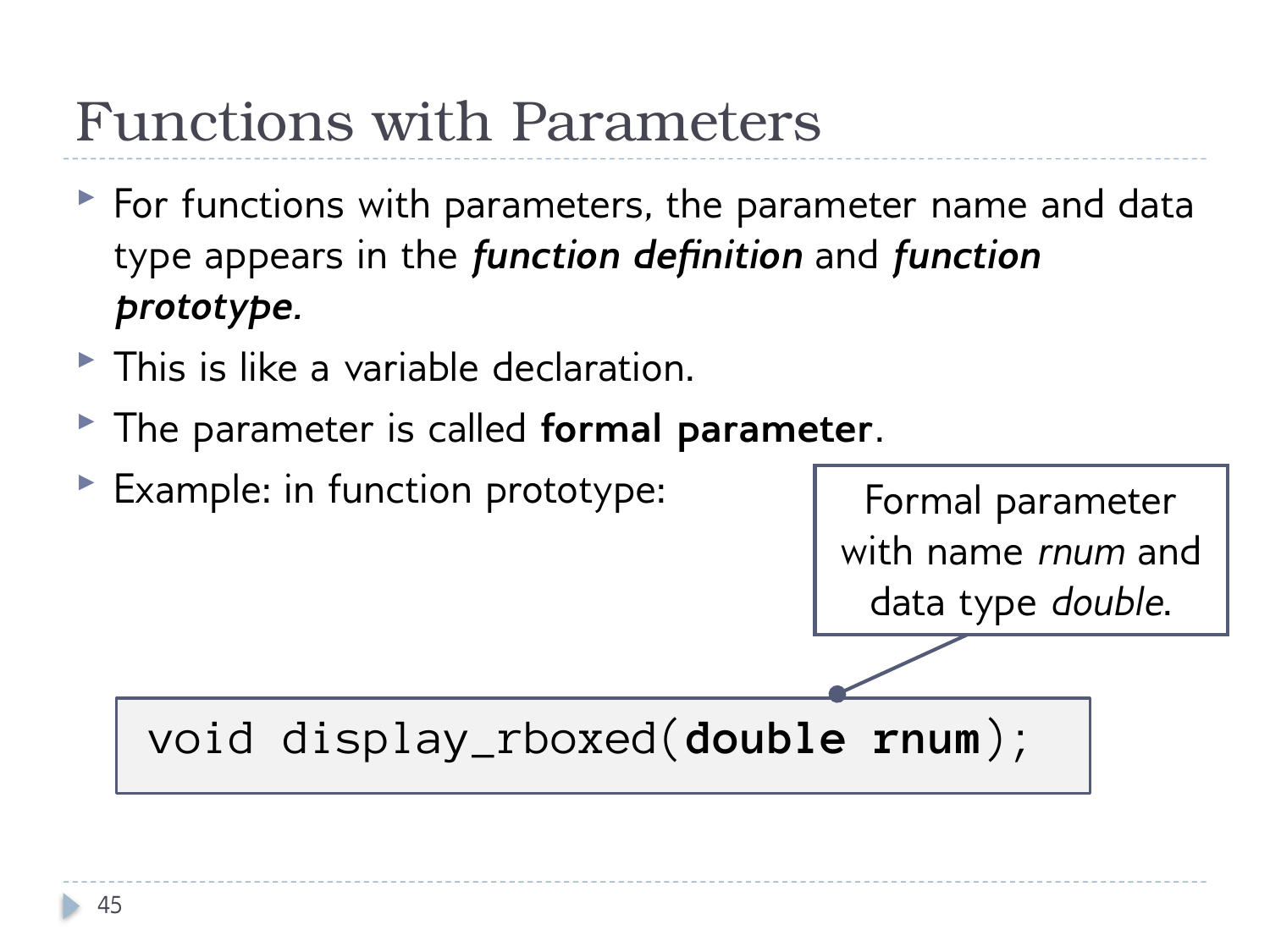

# Functions with Parameters
For functions with parameters, the parameter name and data type appears in the function definition and function prototype.
This is like a variable declaration.
The parameter is called formal parameter.
Example: in function prototype:

Formal parameter with name rnum and data type double.

 void display_rboxed(double rnum);

45